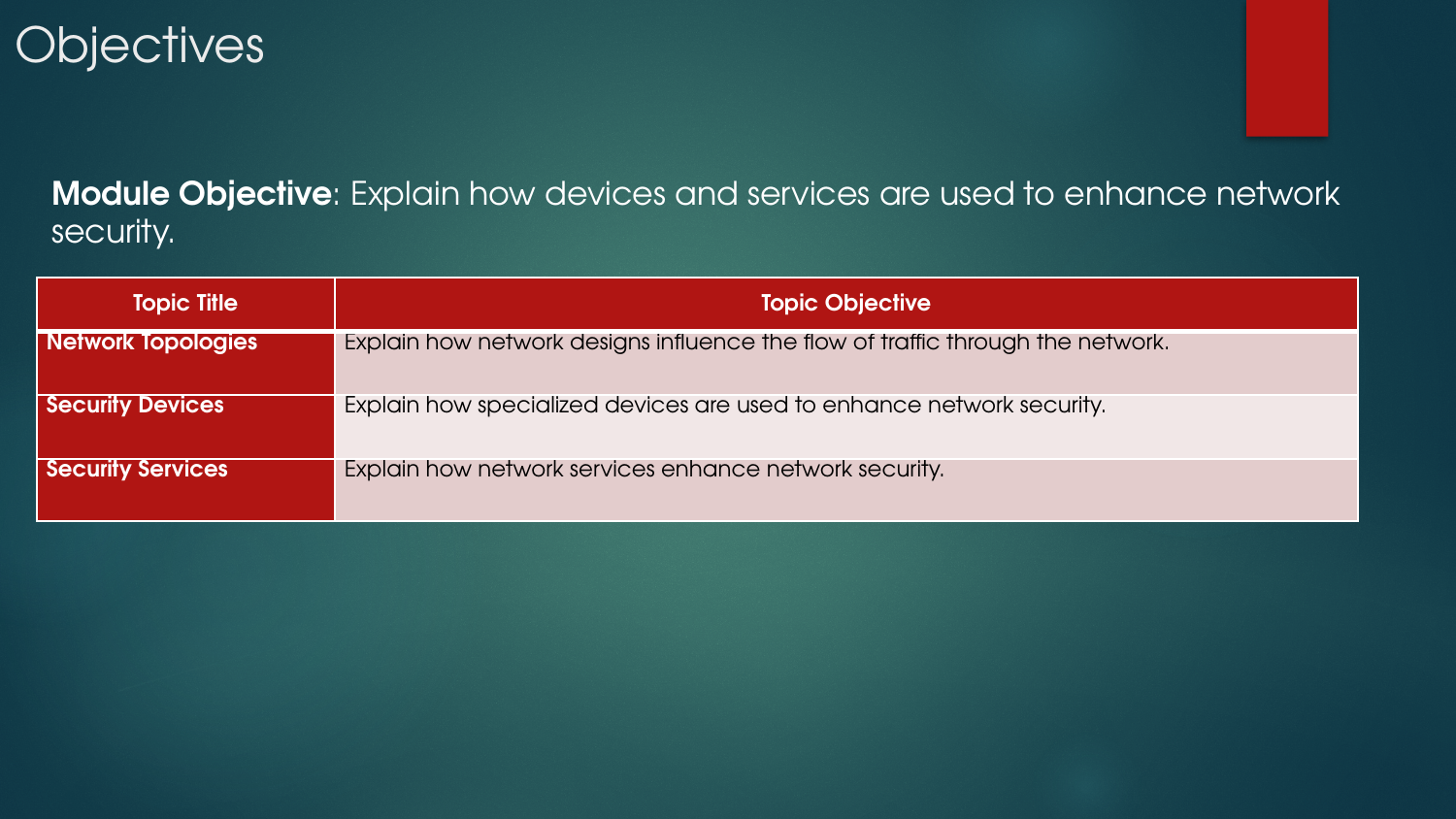

# Objectives
Module Objective: Explain how devices and services are used to enhance network security.

| Topic Title | Topic Objective |
| --- | --- |
| Network Topologies | Explain how network designs influence the flow of traffic through the network. |
| Security Devices | Explain how specialized devices are used to enhance network security. |
| Security Services | Explain how network services enhance network security. |